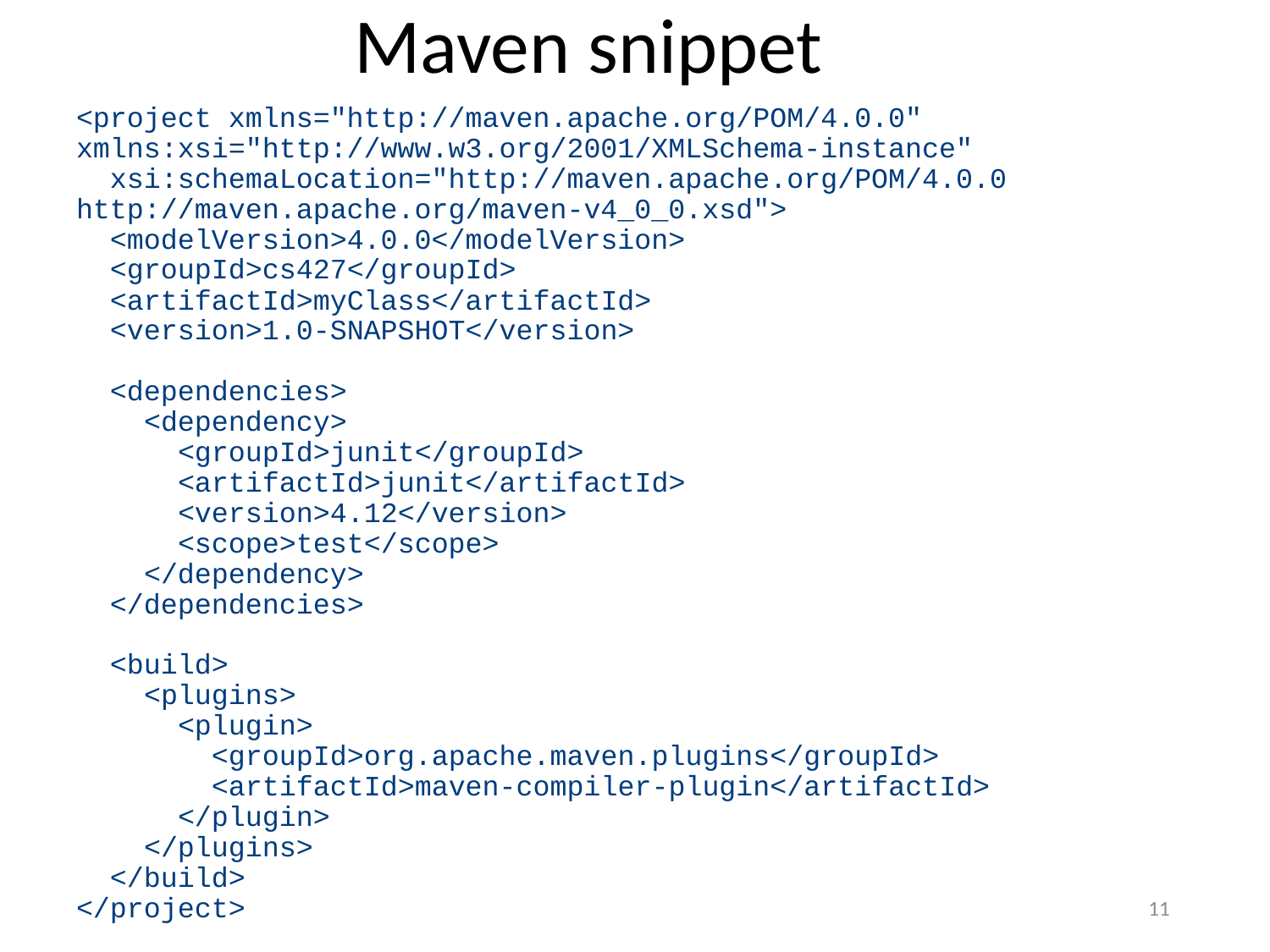

# Maven snippet
<project xmlns="http://maven.apache.org/POM/4.0.0" xmlns:xsi="http://www.w3.org/2001/XMLSchema-instance"
  xsi:schemaLocation="http://maven.apache.org/POM/4.0.0 http://maven.apache.org/maven-v4_0_0.xsd">
  <modelVersion>4.0.0</modelVersion>
  <groupId>cs427</groupId>
  <artifactId>myClass</artifactId>
  <version>1.0-SNAPSHOT</version>

  <dependencies>
    <dependency>
      <groupId>junit</groupId>
      <artifactId>junit</artifactId>
      <version>4.12</version>
      <scope>test</scope>
    </dependency>
  </dependencies>

  <build>
    <plugins>
      <plugin>
        <groupId>org.apache.maven.plugins</groupId>
        <artifactId>maven-compiler-plugin</artifactId>
      </plugin>
    </plugins>
  </build>
</project>

11